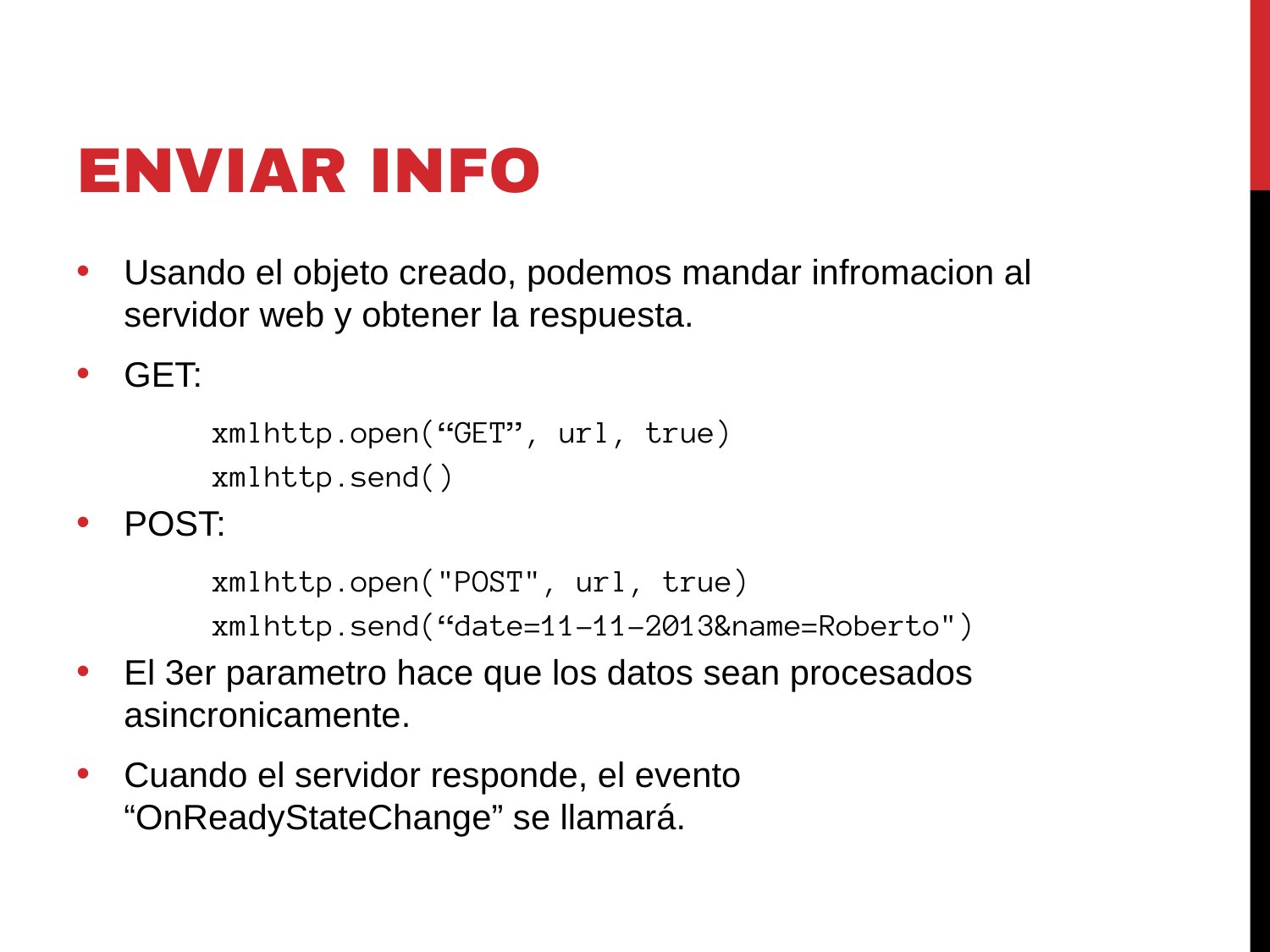

# Enviar Info
Usando el objeto creado, podemos mandar infromacion al servidor web y obtener la respuesta.
GET:
xmlhttp.open(“GET”, url, true)
xmlhttp.send()
POST:
xmlhttp.open("POST", url, true)
xmlhttp.send(“date=11-11-2013&name=Roberto")
El 3er parametro hace que los datos sean procesados asincronicamente.
Cuando el servidor responde, el evento “OnReadyStateChange” se llamará.